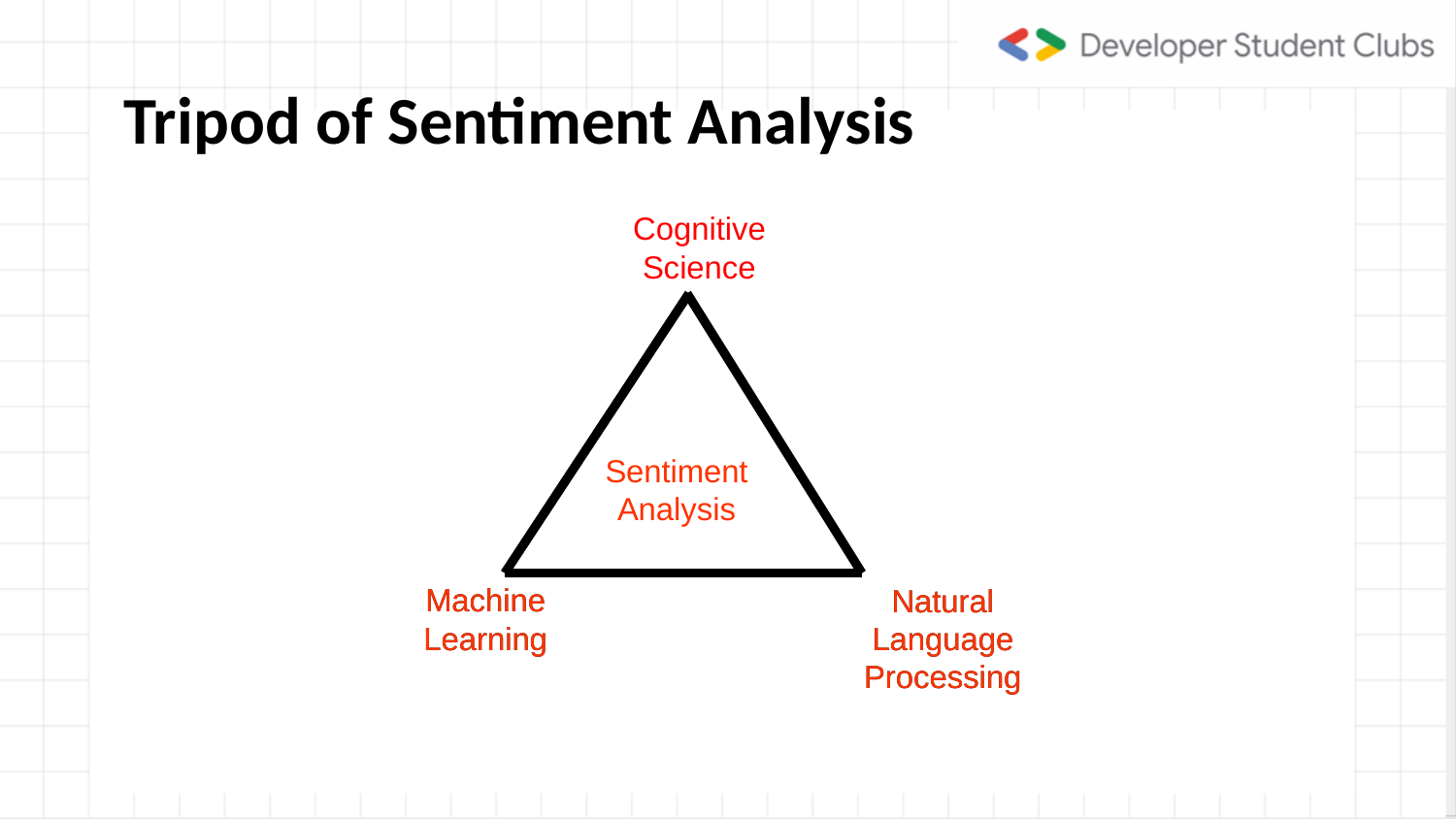

Tripod of Sentiment Analysis
Cognitive Science
Sentiment Analysis
Natural Language Processing
Natural Language Processing
Machine Learning
Machine Learning